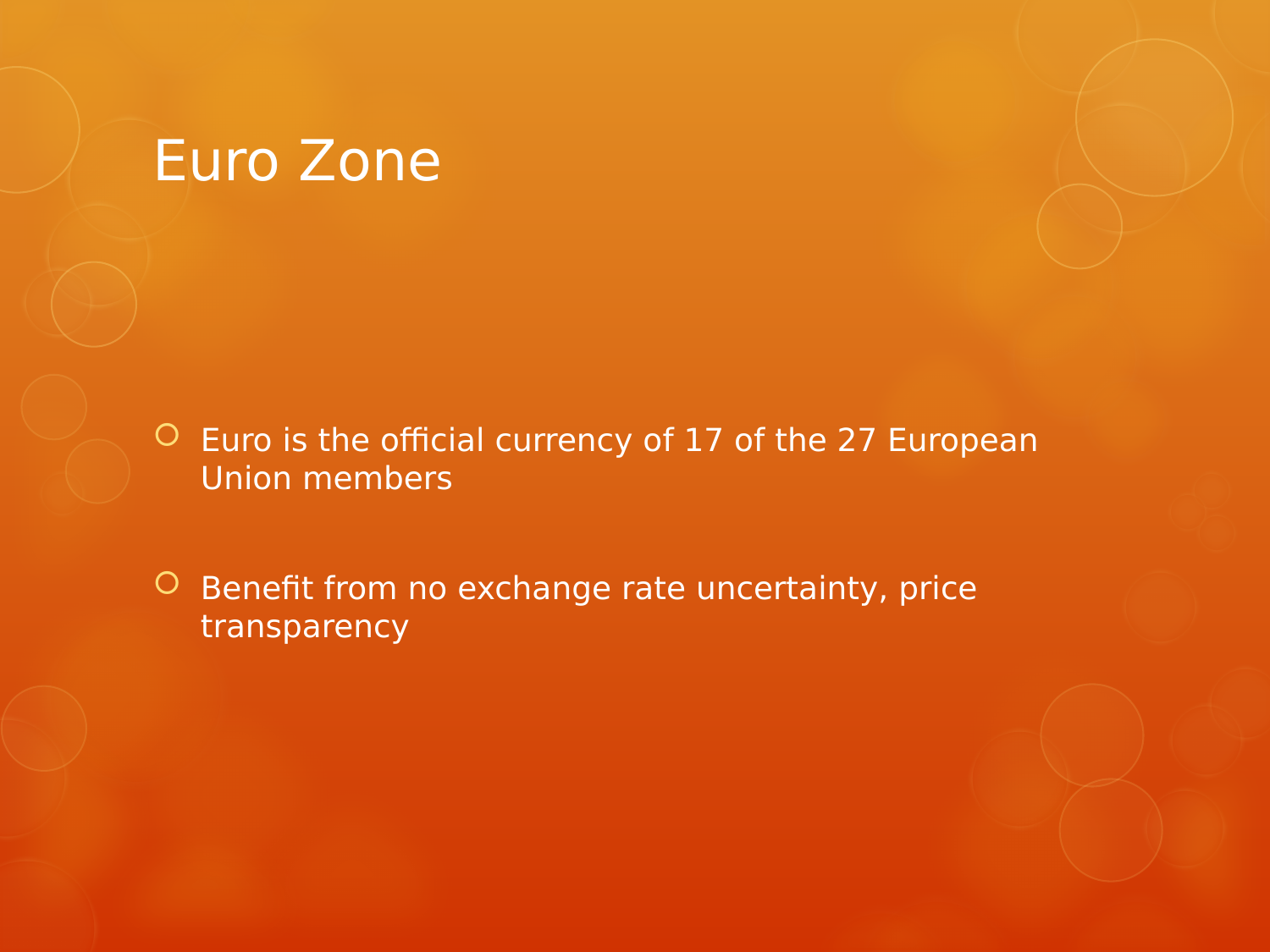

# Euro Zone
Euro is the official currency of 17 of the 27 European Union members

Benefit from no exchange rate uncertainty, price transparency